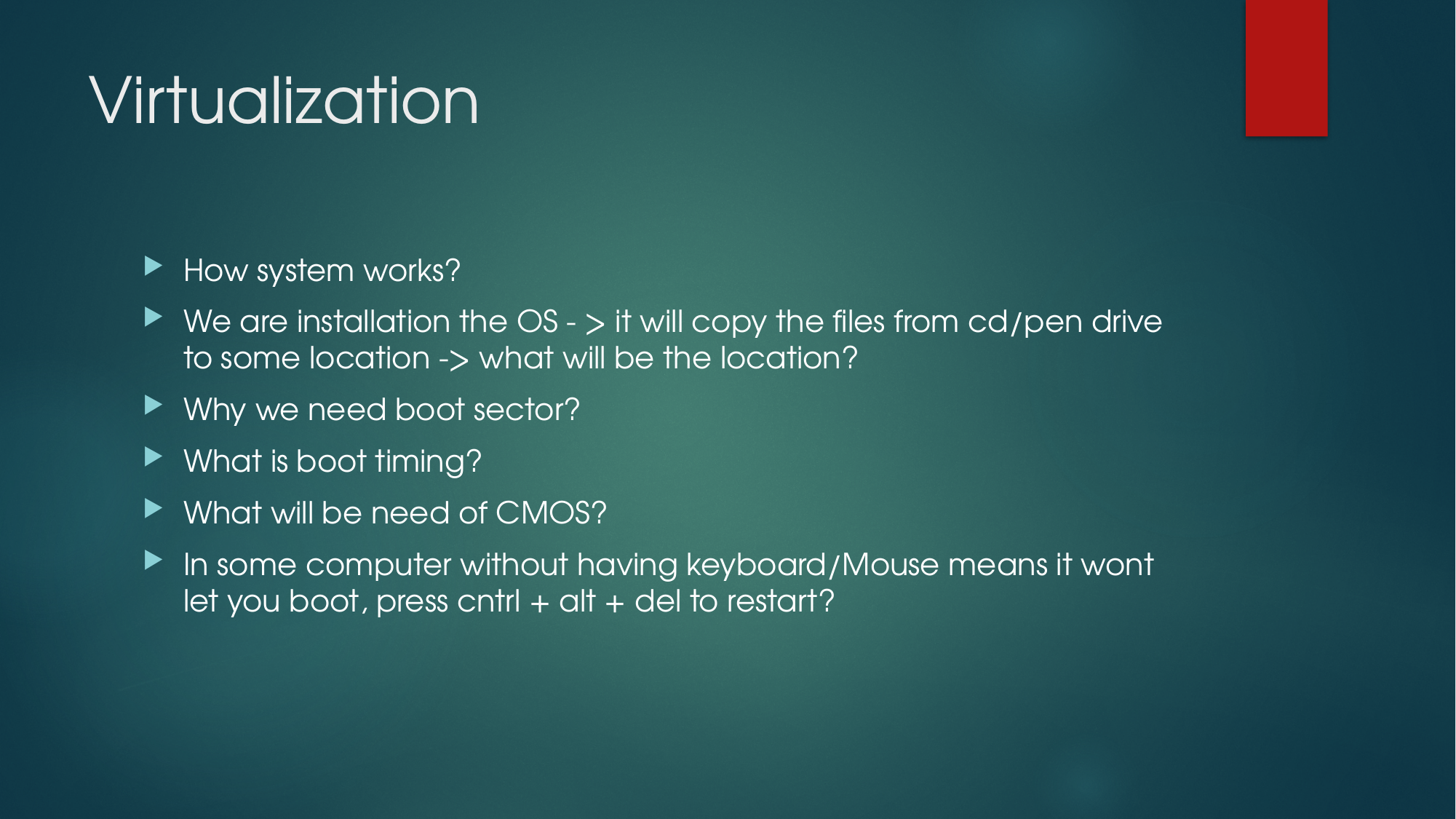

# Virtualization
How system works?
We are installation the OS - > it will copy the files from cd/pen drive to some location -> what will be the location?
Why we need boot sector?
What is boot timing?
What will be need of CMOS?
In some computer without having keyboard/Mouse means it wont let you boot, press cntrl + alt + del to restart?